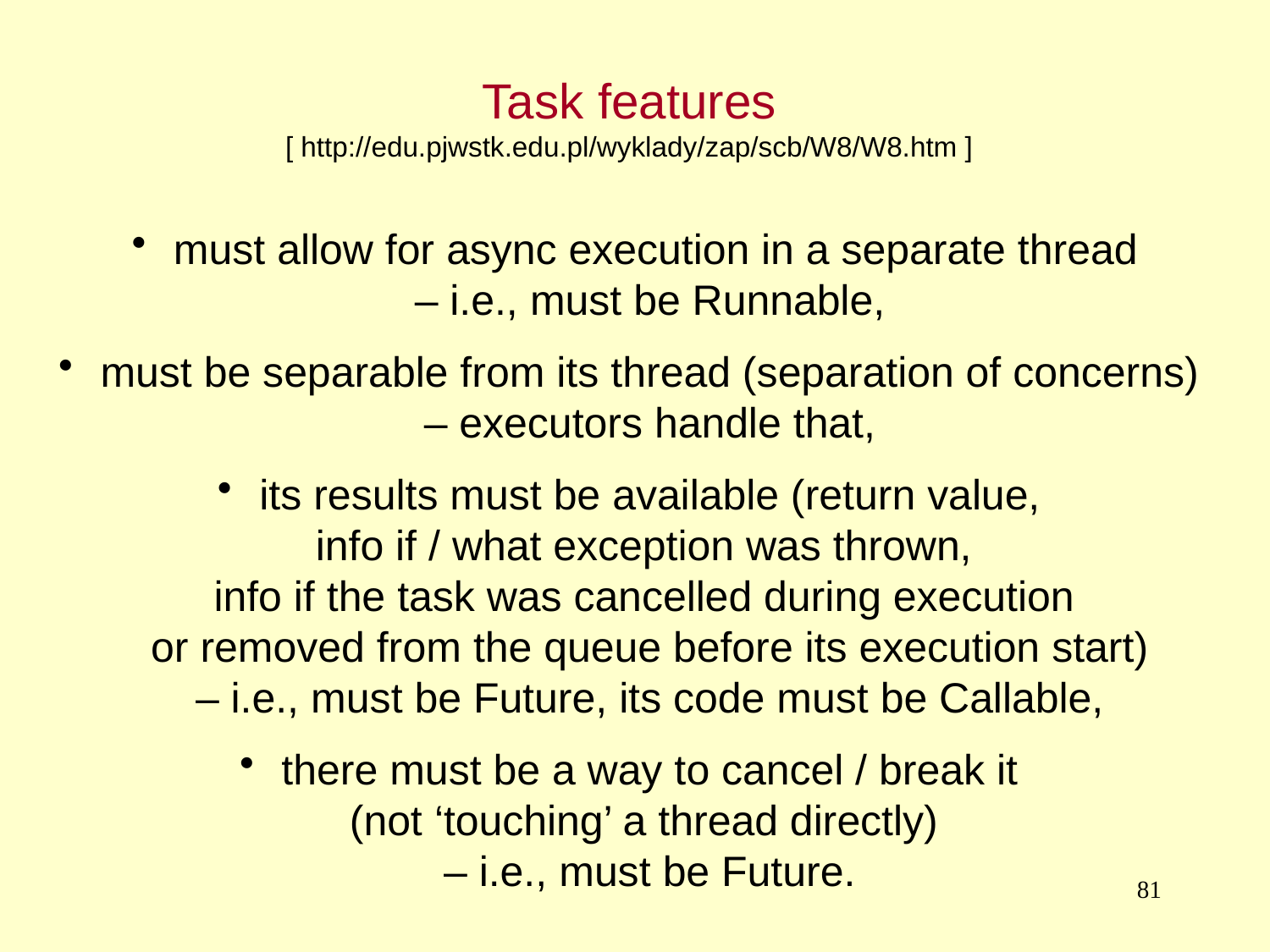

Task features
[ http://edu.pjwstk.edu.pl/wyklady/zap/scb/W8/W8.htm ]
 must allow for async execution in a separate thread
– i.e., must be Runnable,
 must be separable from its thread (separation of concerns)
– executors handle that,
 its results must be available (return value,
info if / what exception was thrown,
info if the task was cancelled during execution
or removed from the queue before its execution start)
– i.e., must be Future, its code must be Callable,
 there must be a way to cancel / break it
(not ‘touching’ a thread directly)
– i.e., must be Future.
81